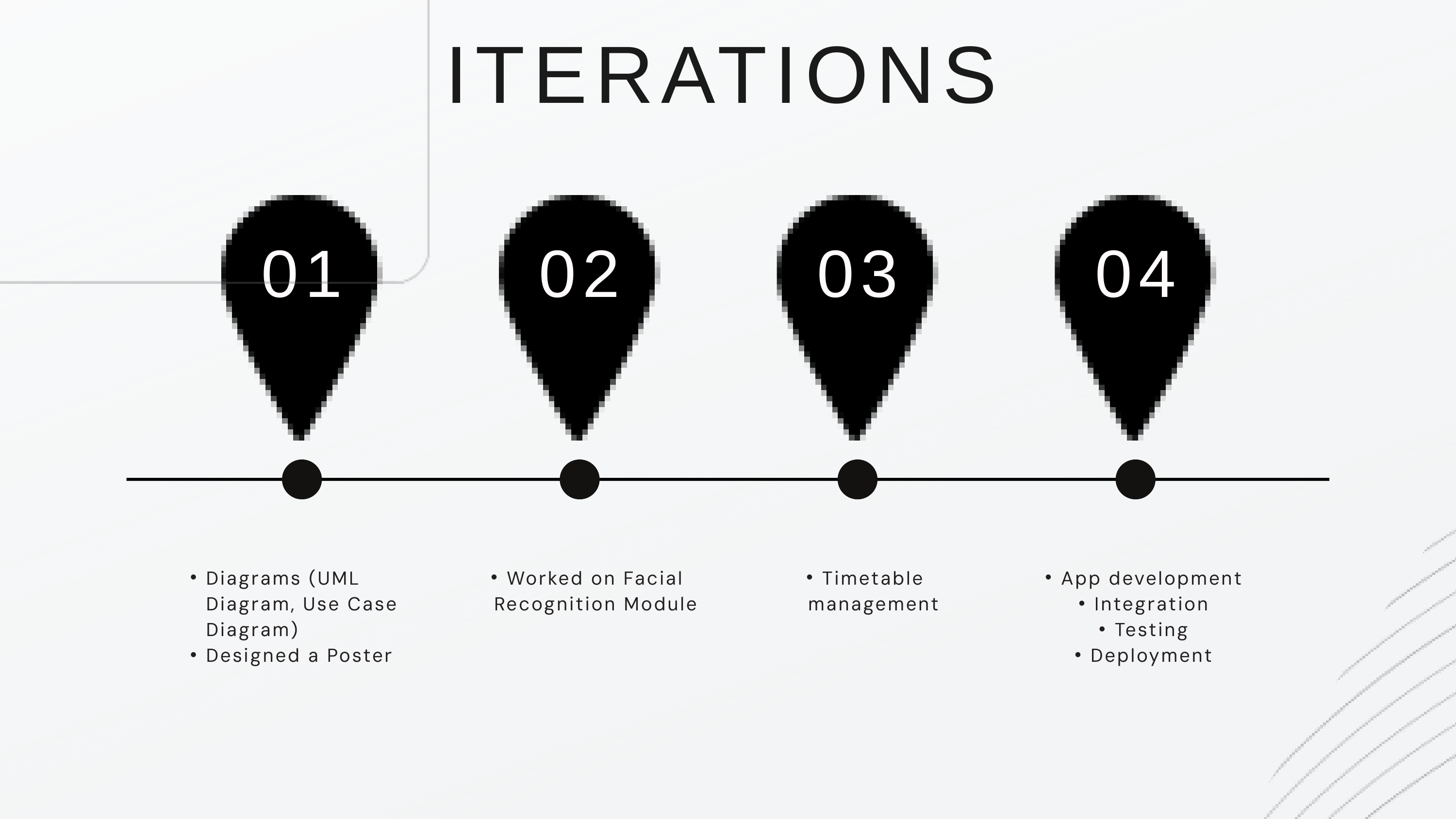

ITERATIONS

01
02
03
04

Diagrams (UML Diagram, Use Case Diagram)
Designed a Poster

Worked on Facial Recognition Module
Timetable management
App development
Integration
Testing
Deployment